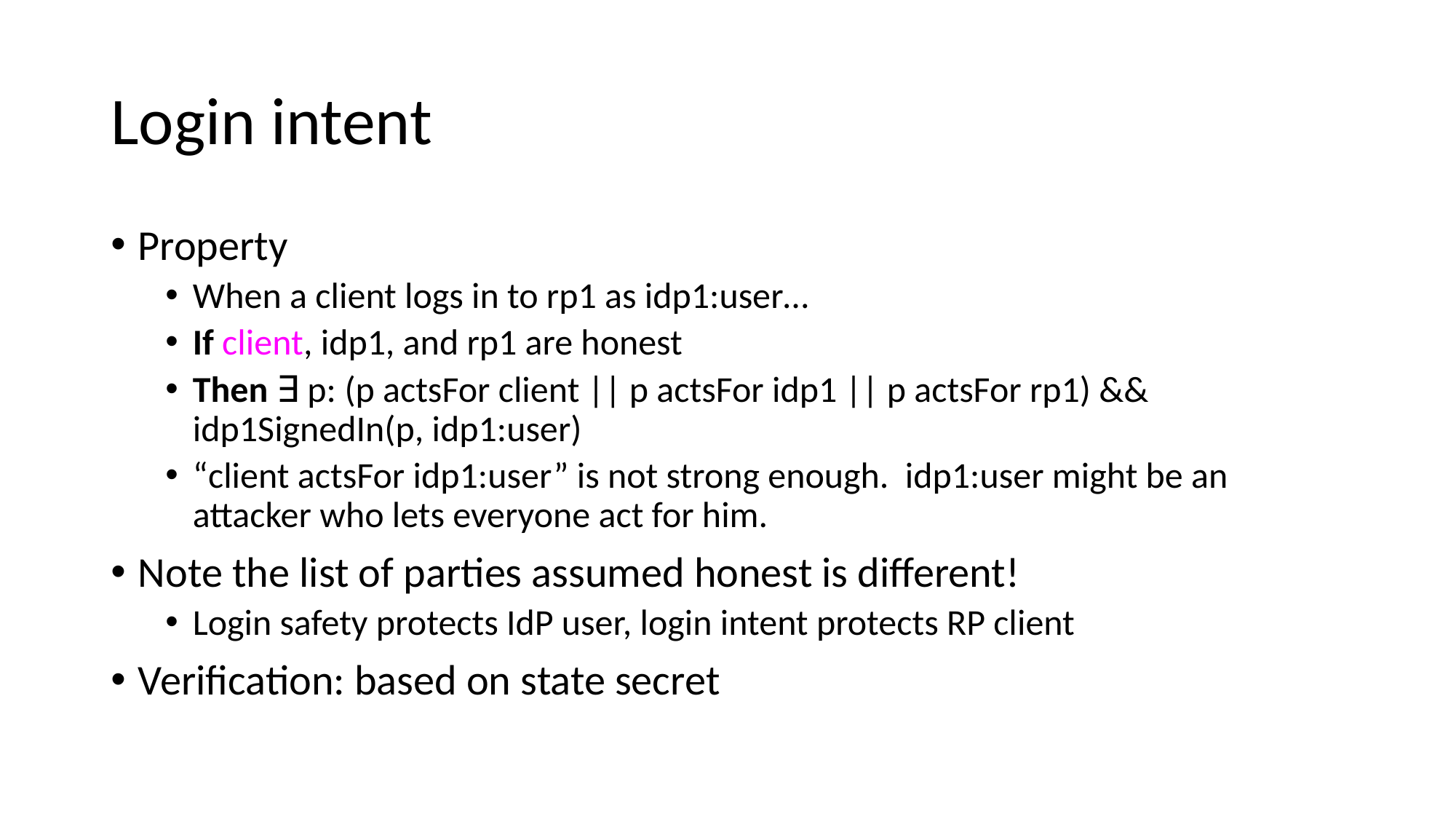

# Login intent
Property
When a client logs in to rp1 as idp1:user…
If client, idp1, and rp1 are honest
Then ∃ p: (p actsFor client || p actsFor idp1 || p actsFor rp1) && idp1SignedIn(p, idp1:user)
“client actsFor idp1:user” is not strong enough.  idp1:user might be an attacker who lets everyone act for him.
Note the list of parties assumed honest is different!
Login safety protects IdP user, login intent protects RP client
Verification: based on state secret